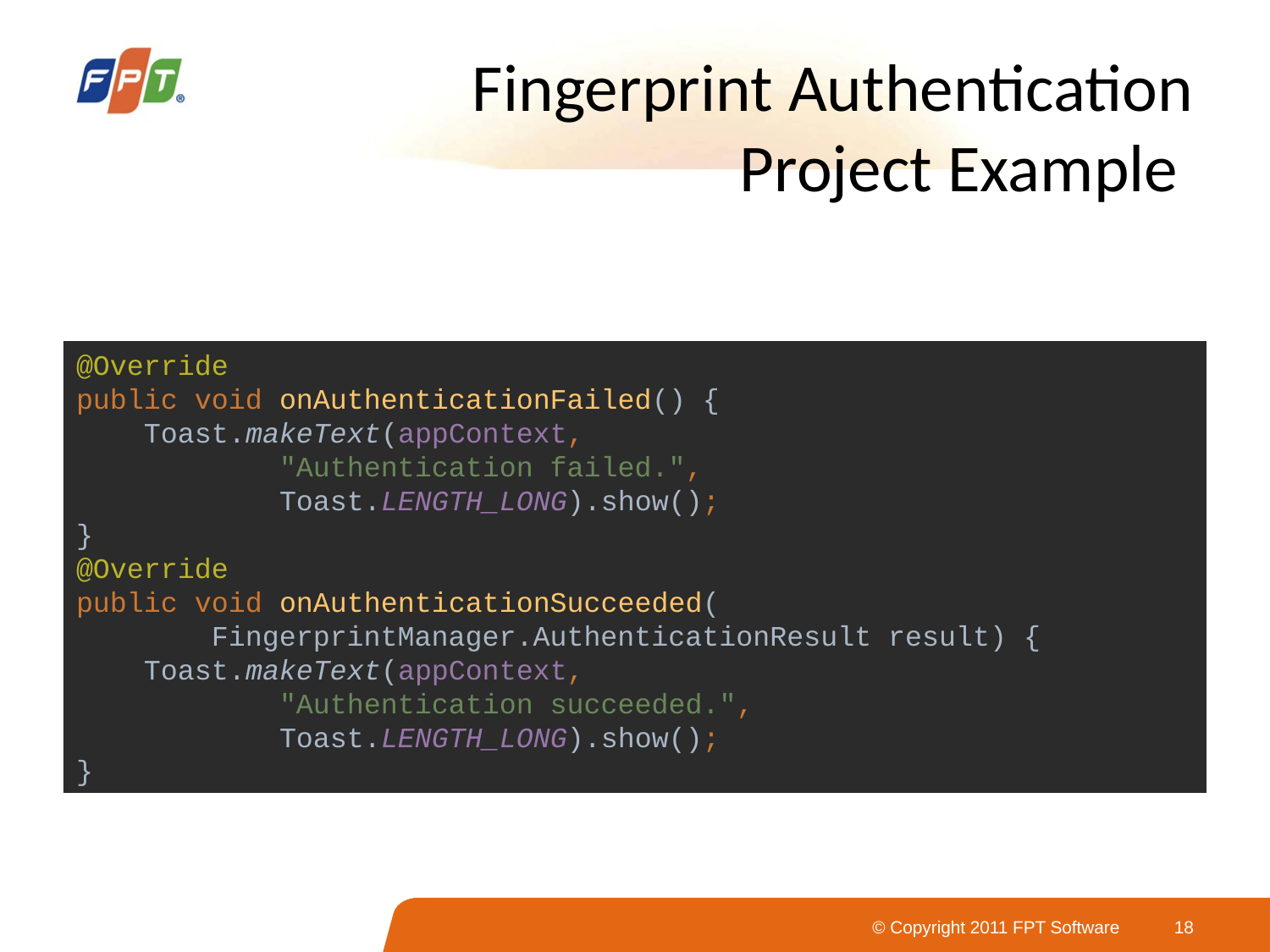

# Fingerprint Authentication Project Example

@Override
public void onAuthenticationFailed() {
    Toast.makeText(appContext,
            "Authentication failed.",
            Toast.LENGTH_LONG).show();
}
@Override
public void onAuthenticationSucceeded(
        FingerprintManager.AuthenticationResult result) {
    Toast.makeText(appContext,
            "Authentication succeeded.",
            Toast.LENGTH_LONG).show();
}